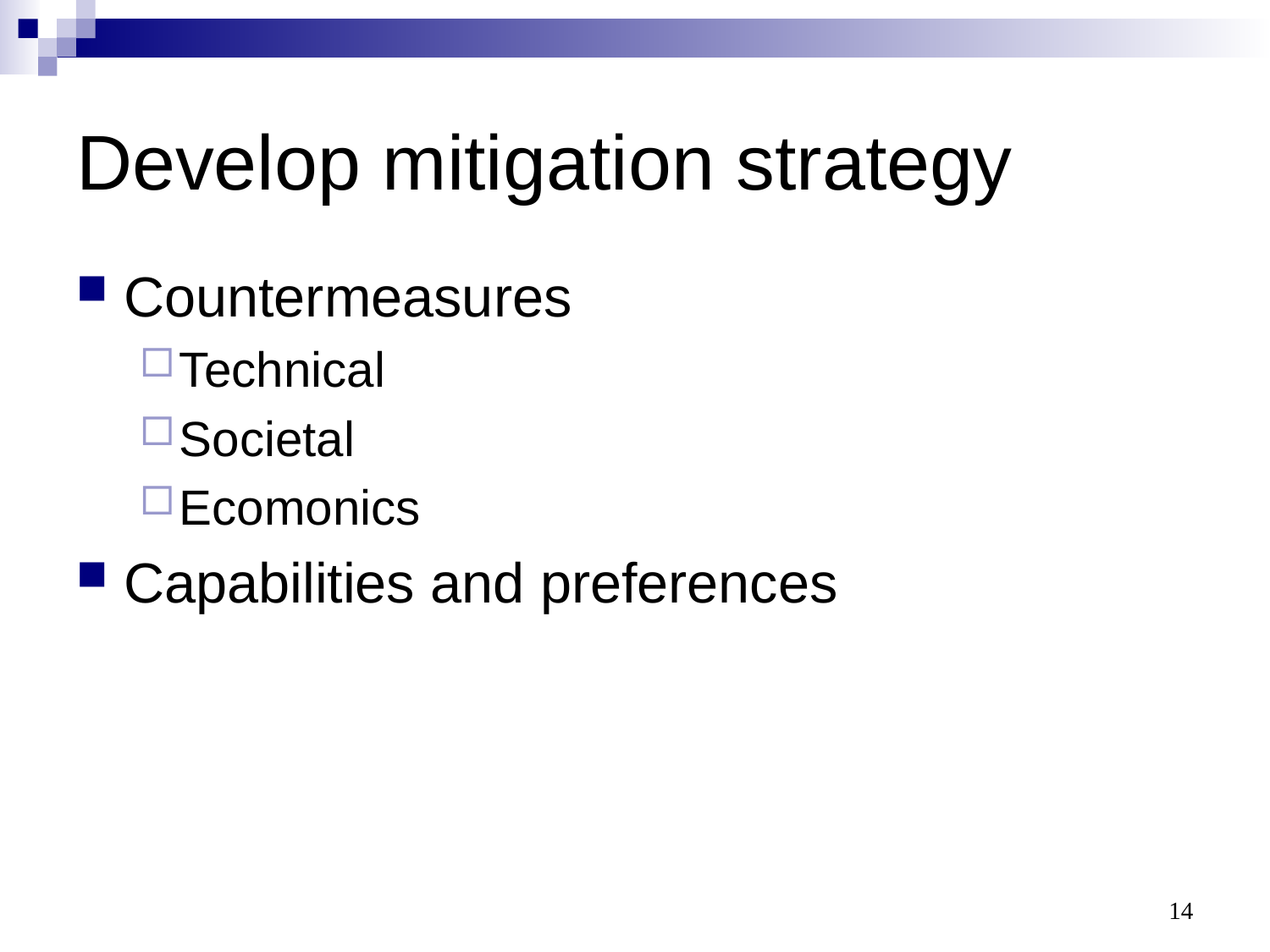

# Develop mitigation strategy
Countermeasures
Technical
Societal
Ecomonics
Capabilities and preferences

14